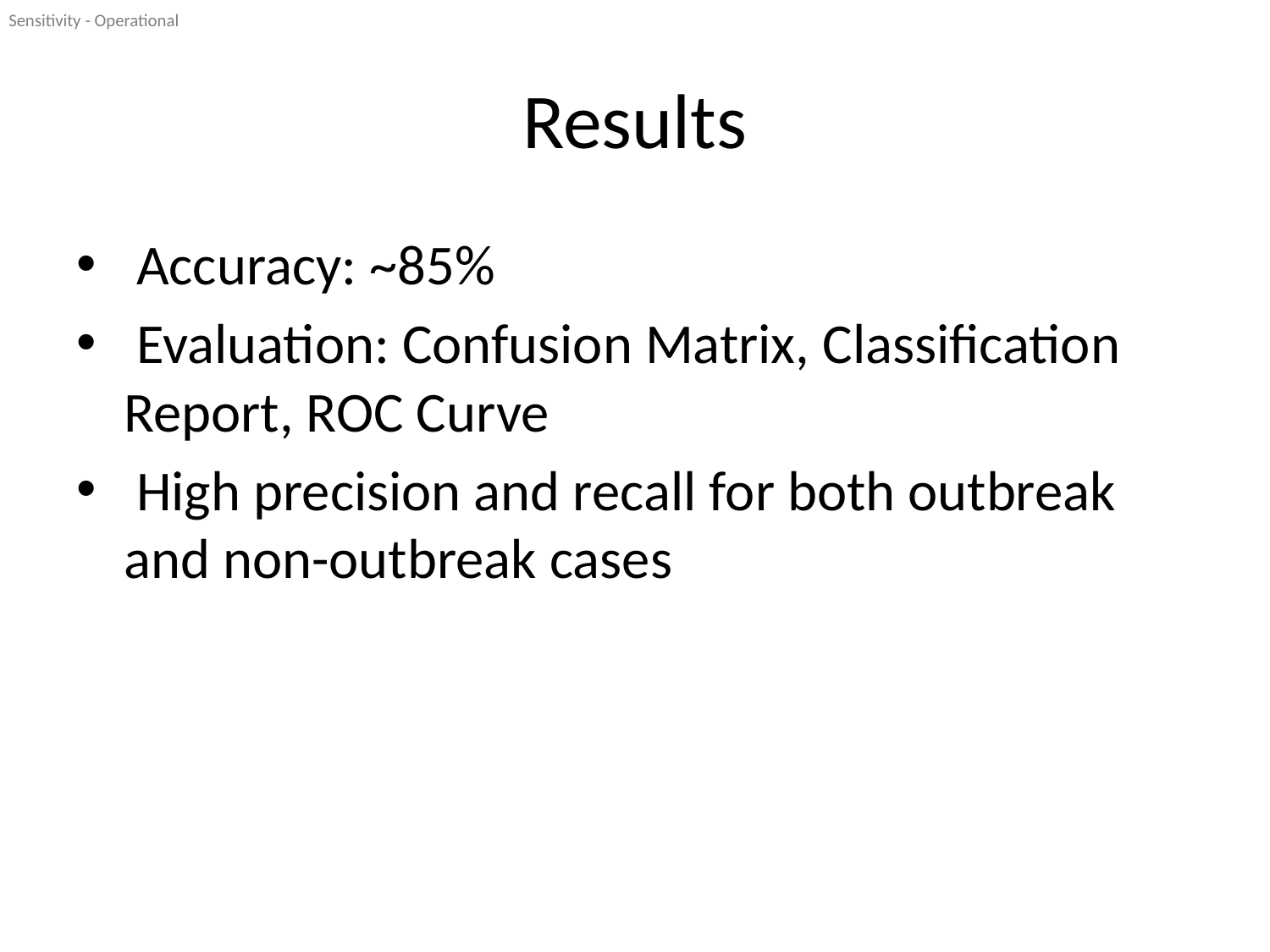

# Results
 Accuracy: ~85%
 Evaluation: Confusion Matrix, Classification Report, ROC Curve
 High precision and recall for both outbreak and non-outbreak cases